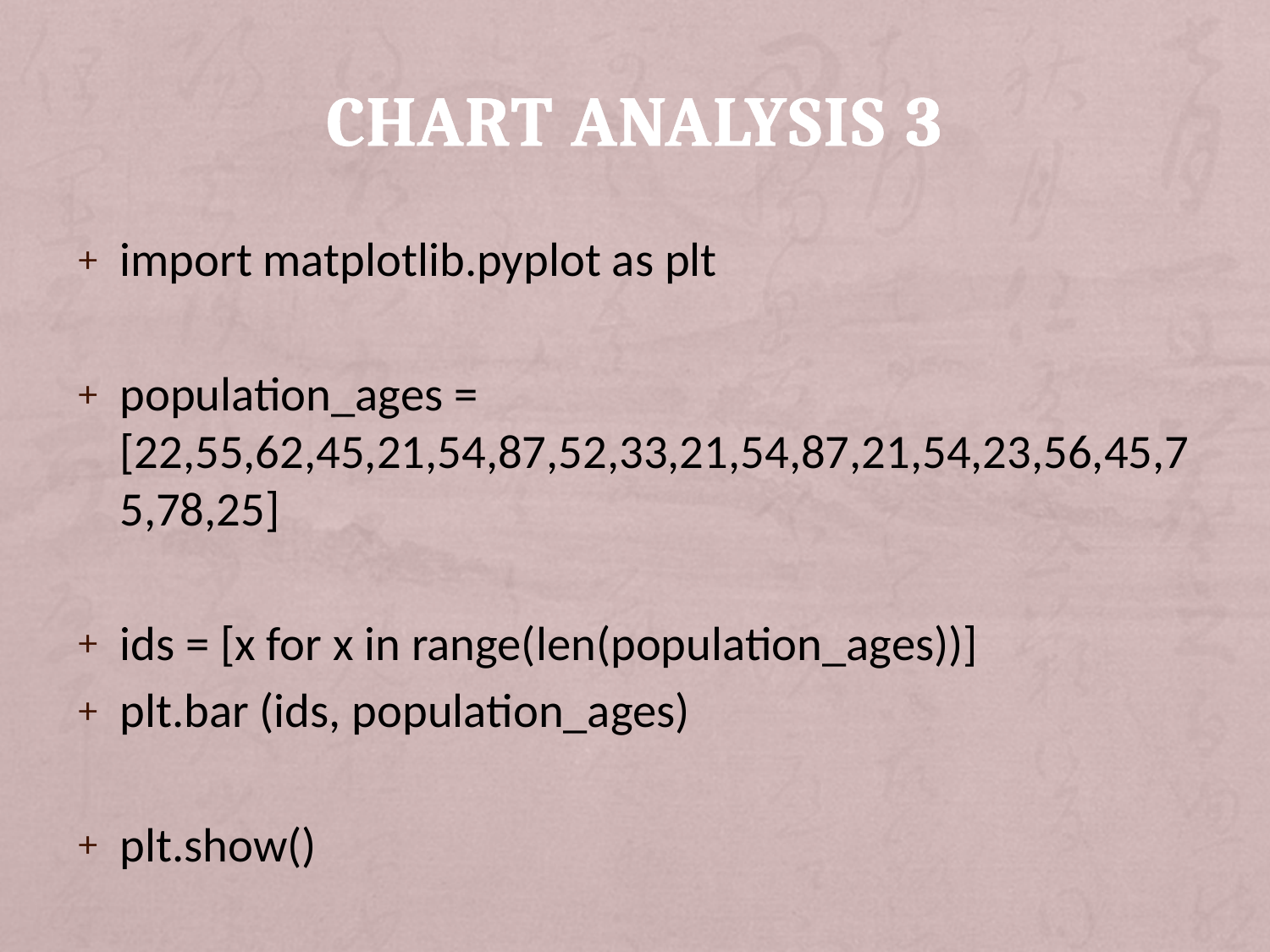

# CHART ANALYSIS 3
import matplotlib.pyplot as plt

population_ages = [22,55,62,45,21,54,87,52,33,21,54,87,21,54,23,56,45,75,78,25]

ids = [x for x in range(len(population_ages))]
plt.bar (ids, population_ages)

plt.show()